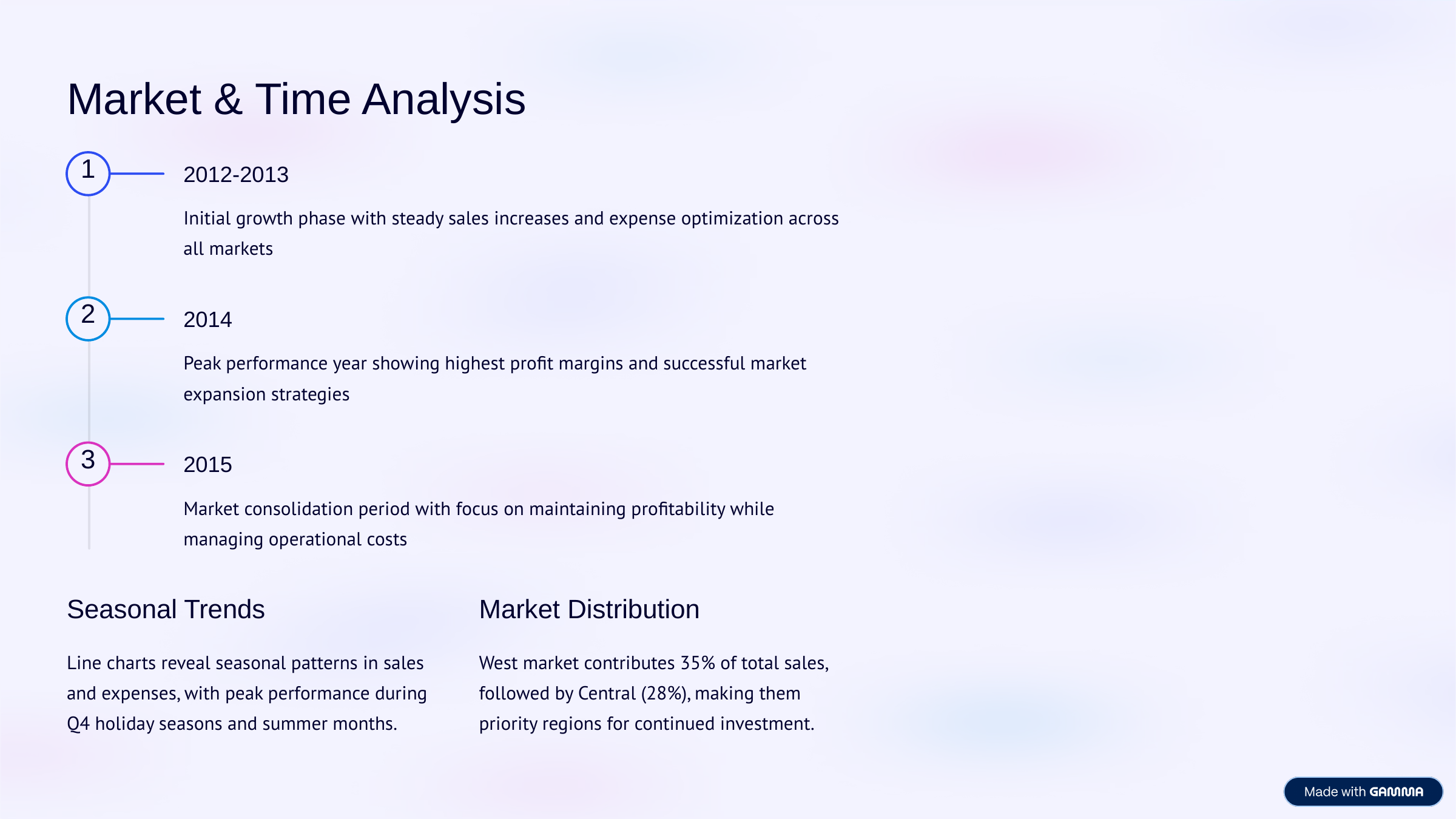

Market & Time Analysis

1
2012-2013

Initial growth phase with steady sales increases and expense optimization across all markets

2
2014

Peak performance year showing highest profit margins and successful market expansion strategies

3
2015

Market consolidation period with focus on maintaining profitability while managing operational costs
Seasonal Trends
Market Distribution
Line charts reveal seasonal patterns in sales and expenses, with peak performance during Q4 holiday seasons and summer months.
West market contributes 35% of total sales, followed by Central (28%), making them priority regions for continued investment.